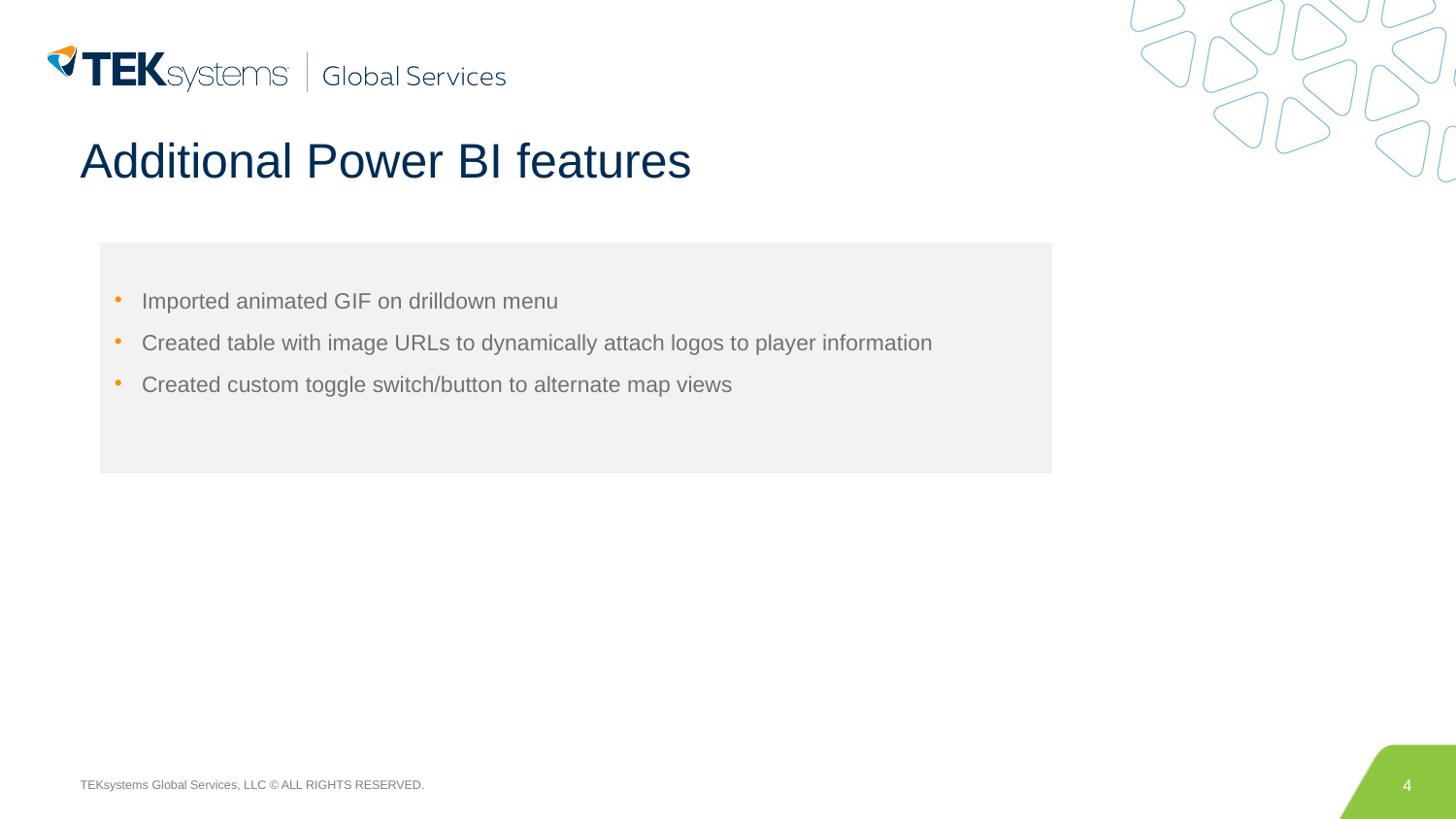

# Additional Power BI features
Imported animated GIF on drilldown menu
Created table with image URLs to dynamically attach logos to player information
Created custom toggle switch/button to alternate map views

4